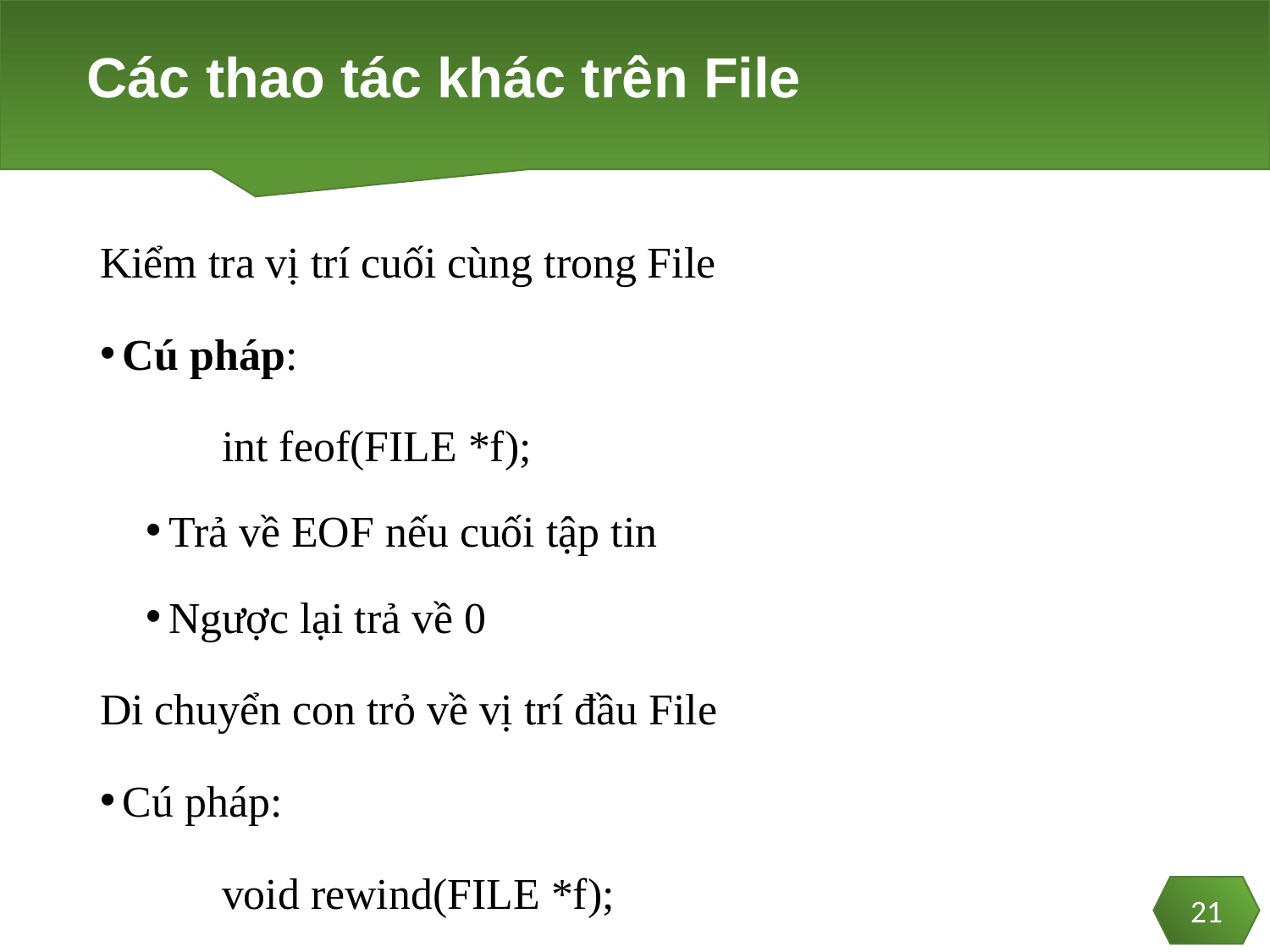

# Các thao tác khác trên File
Kiểm tra vị trí cuối cùng trong File
Cú pháp:
	int feof(FILE *f);
Trả về EOF nếu cuối tập tin
Ngược lại trả về 0
Di chuyển con trỏ về vị trí đầu File
Cú pháp:
	void rewind(FILE *f);